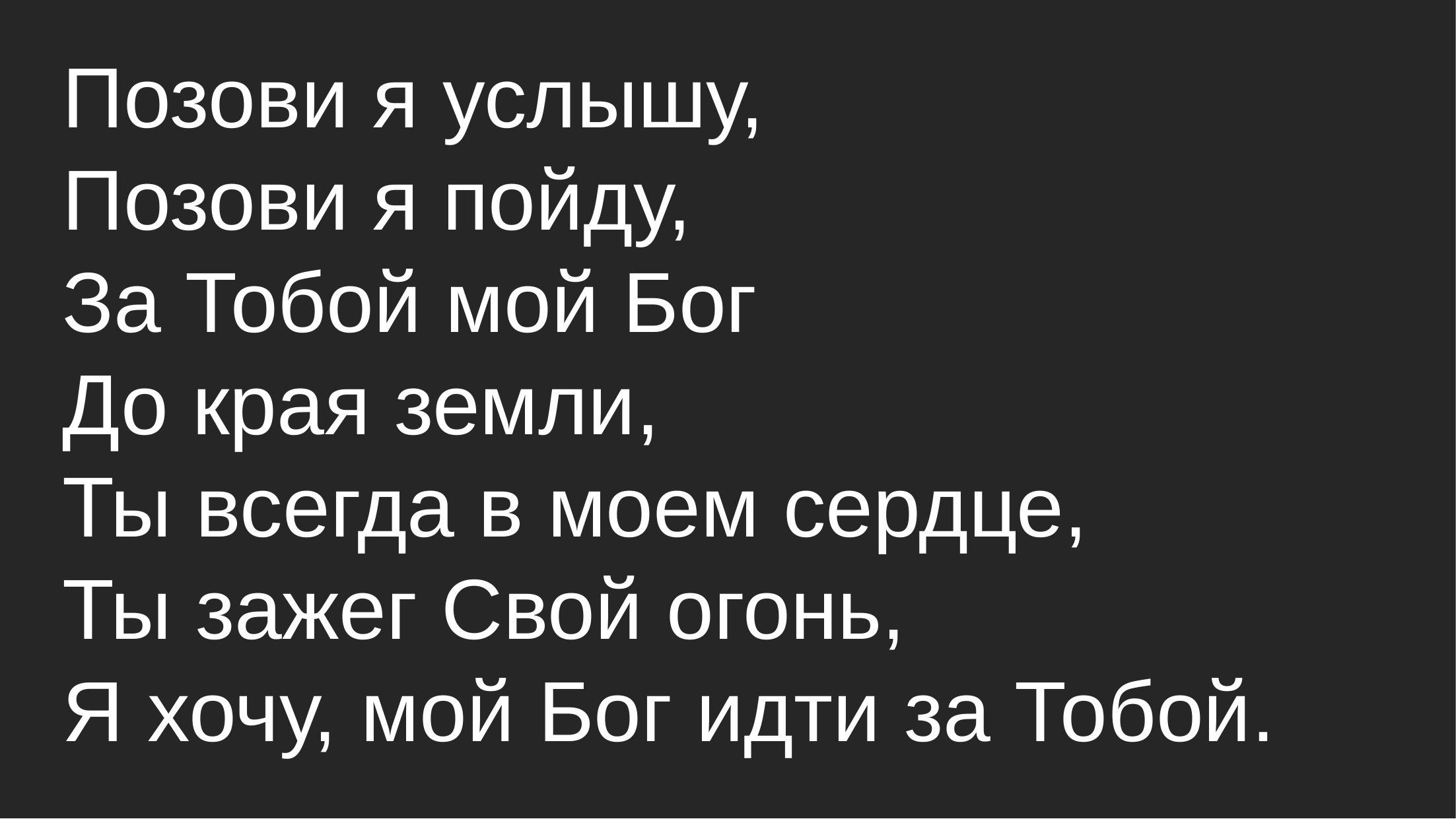

Позови я услышу,
Позови я пойду,
За Тобой мой Бог
До края земли,
Ты всегда в моем сердце,
Ты зажег Свой огонь,
Я хочу, мой Бог идти за Тобой.